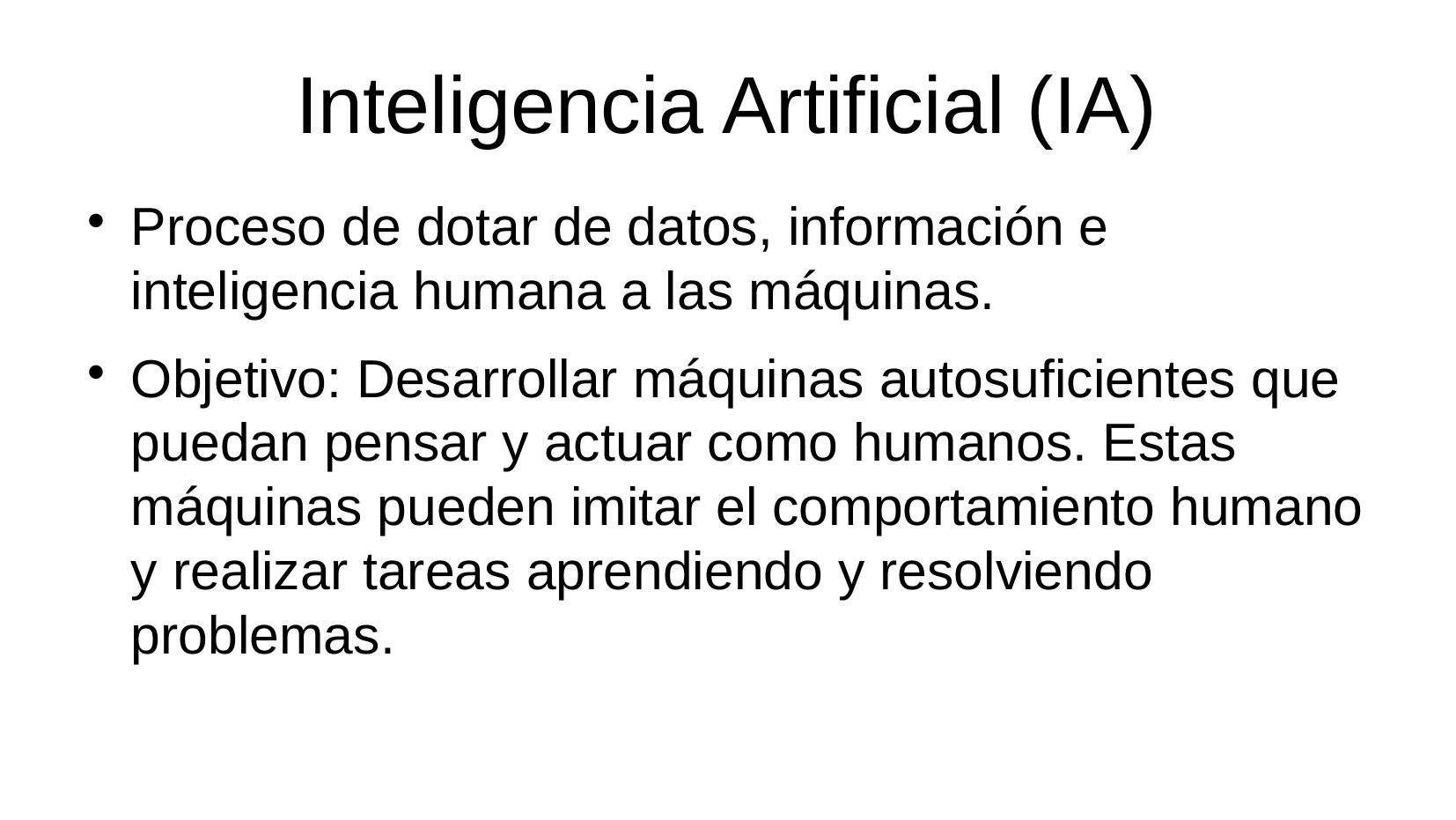

Inteligencia Artificial (IA)
Proceso de dotar de datos, información e inteligencia humana a las máquinas.
Objetivo: Desarrollar máquinas autosuficientes que puedan pensar y actuar como humanos. Estas máquinas pueden imitar el comportamiento humano y realizar tareas aprendiendo y resolviendo problemas.